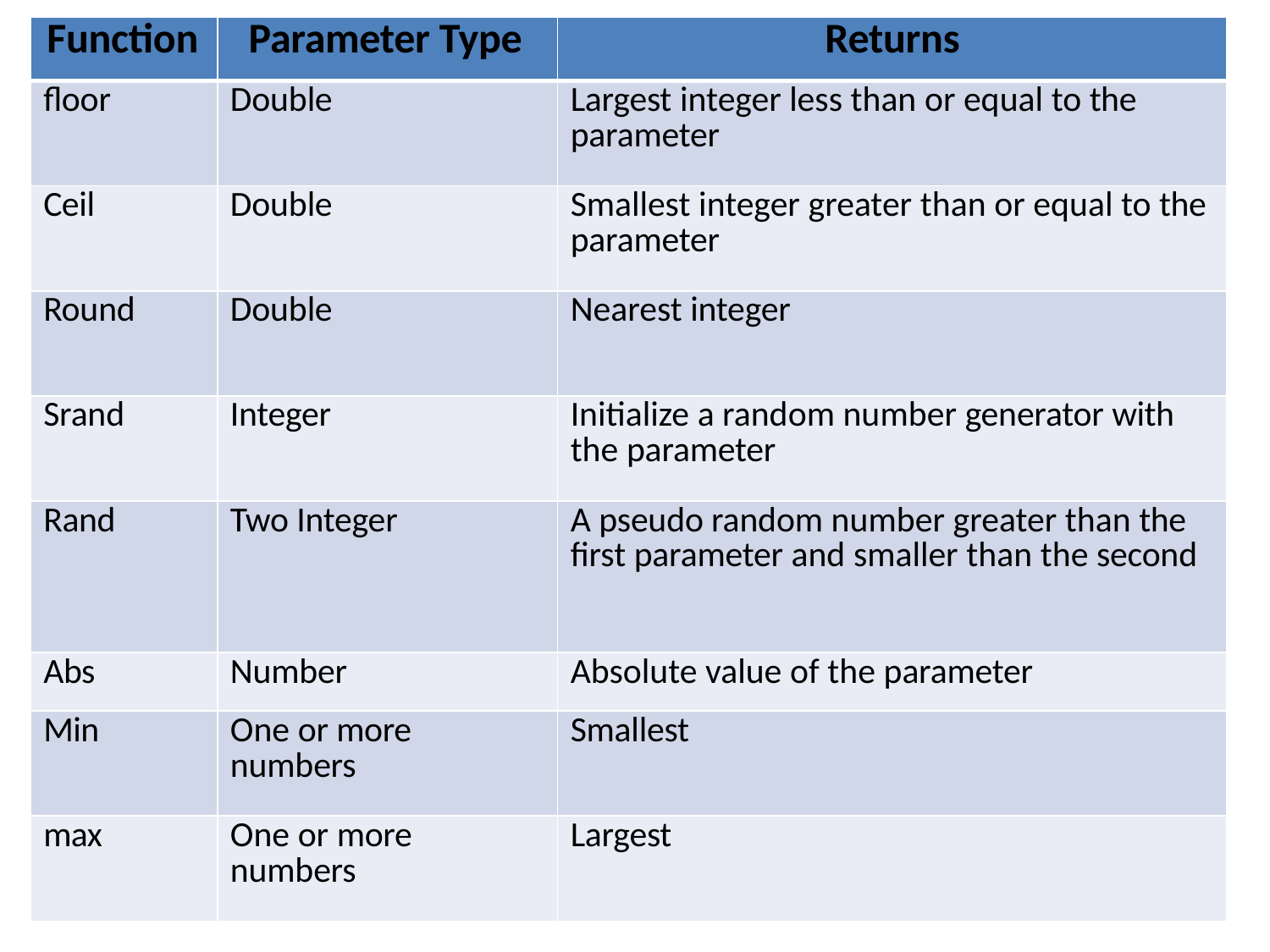

| Function | Parameter Type | Returns |
| --- | --- | --- |
| floor | Double | Largest integer less than or equal to the parameter |
| Ceil | Double | Smallest integer greater than or equal to the parameter |
| Round | Double | Nearest integer |
| Srand | Integer | Initialize a random number generator with the parameter |
| Rand | Two Integer | A pseudo random number greater than the first parameter and smaller than the second |
| Abs | Number | Absolute value of the parameter |
| Min | One or more numbers | Smallest |
| max | One or more numbers | Largest |